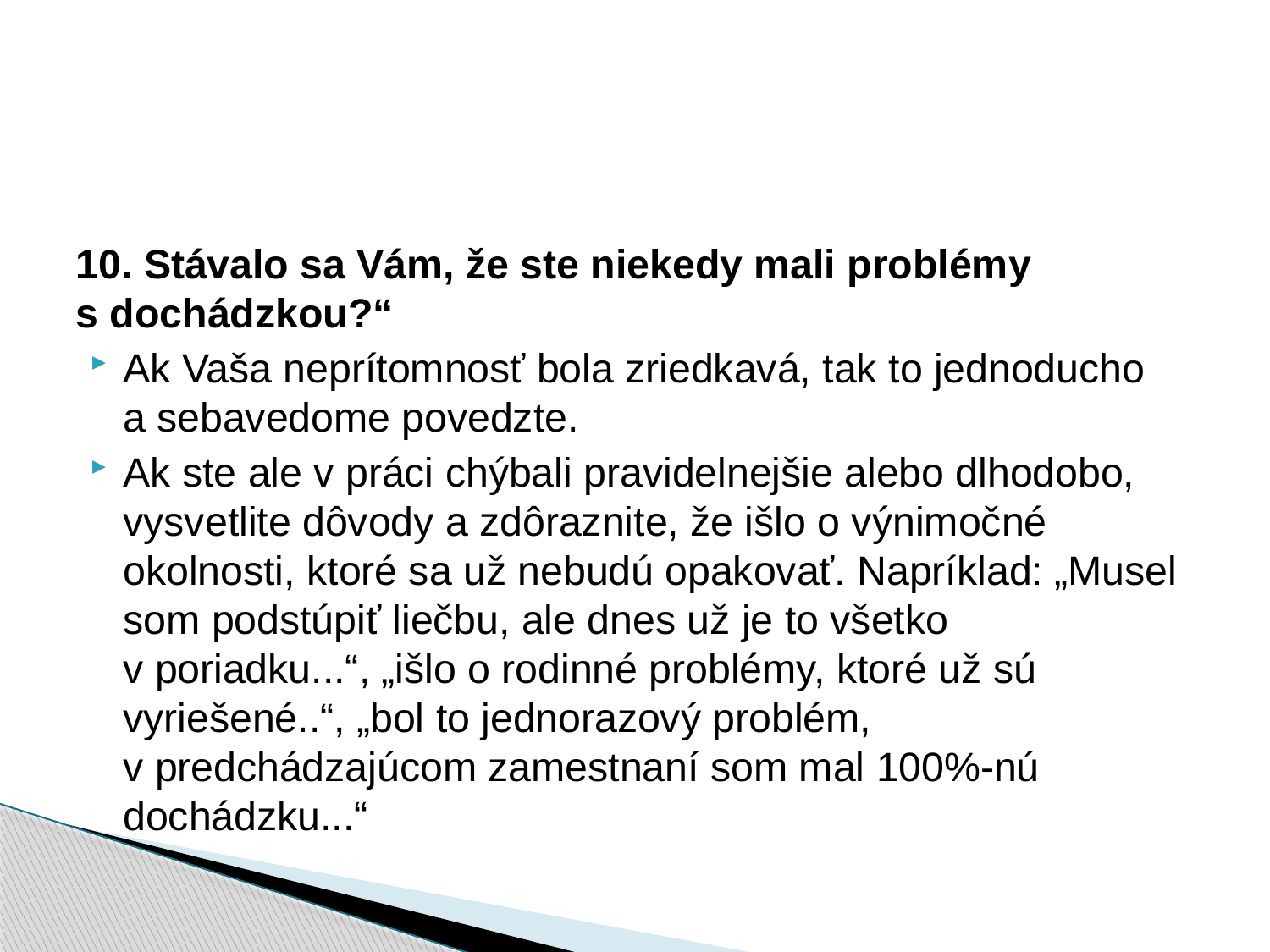

10. Stávalo sa Vám, že ste niekedy mali problémy s dochádzkou?“
Ak Vaša neprítomnosť bola zriedkavá, tak to jednoducho a sebavedome povedzte.
Ak ste ale v práci chýbali pravidelnejšie alebo dlhodobo, vysvetlite dôvody a zdôraznite, že išlo o výnimočné okolnosti, ktoré sa už nebudú opakovať. Napríklad: „Musel som podstúpiť liečbu, ale dnes už je to všetko v poriadku...“, „išlo o rodinné problémy, ktoré už sú vyriešené..“, „bol to jednorazový problém, v predchádzajúcom zamestnaní som mal 100%-nú dochádzku...“